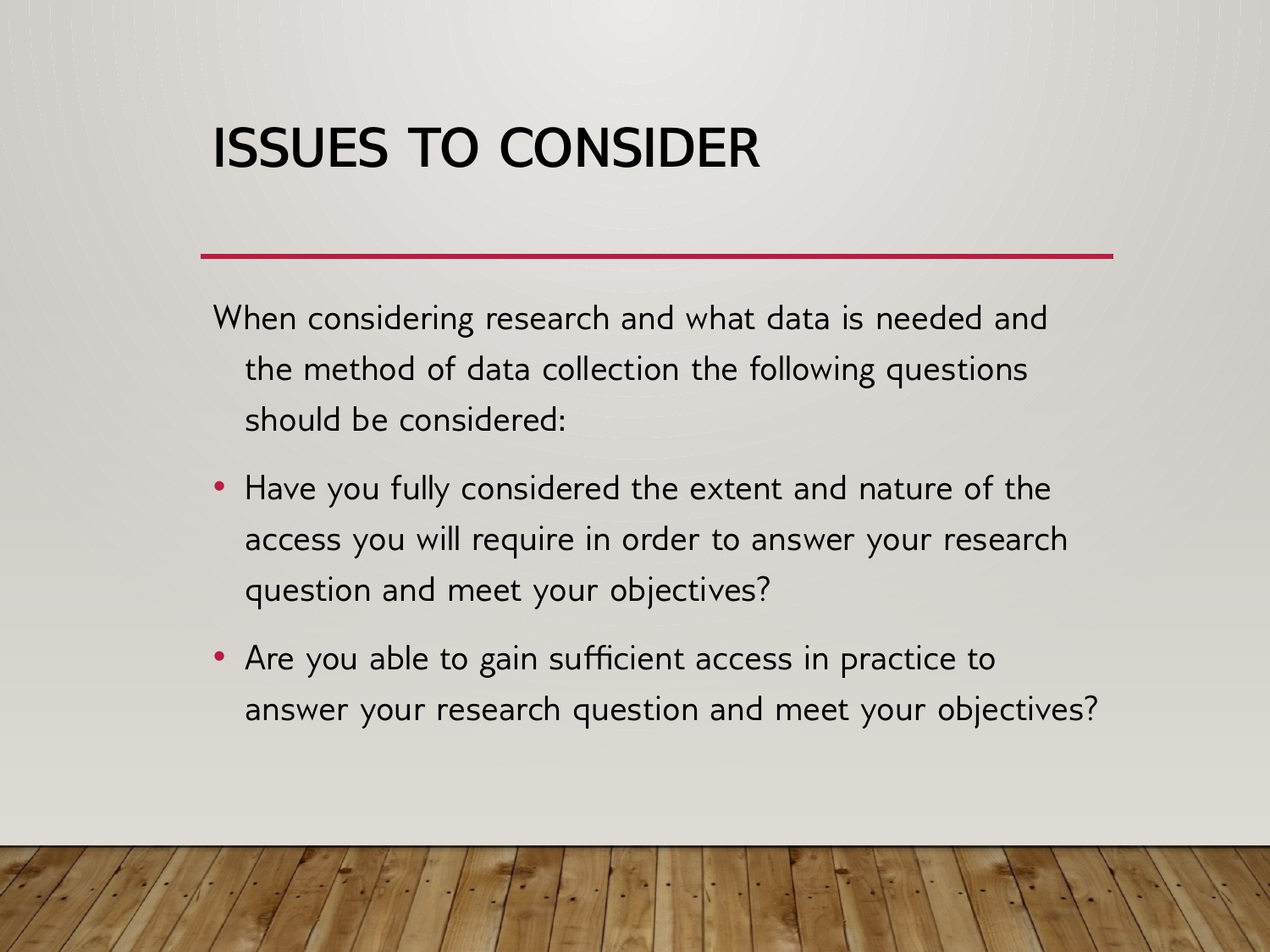

# Issues to Consider
When considering research and what data is needed and the method of data collection the following questions should be considered:
Have you fully considered the extent and nature of the access you will require in order to answer your research question and meet your objectives?
Are you able to gain sufficient access in practice to answer your research question and meet your objectives?